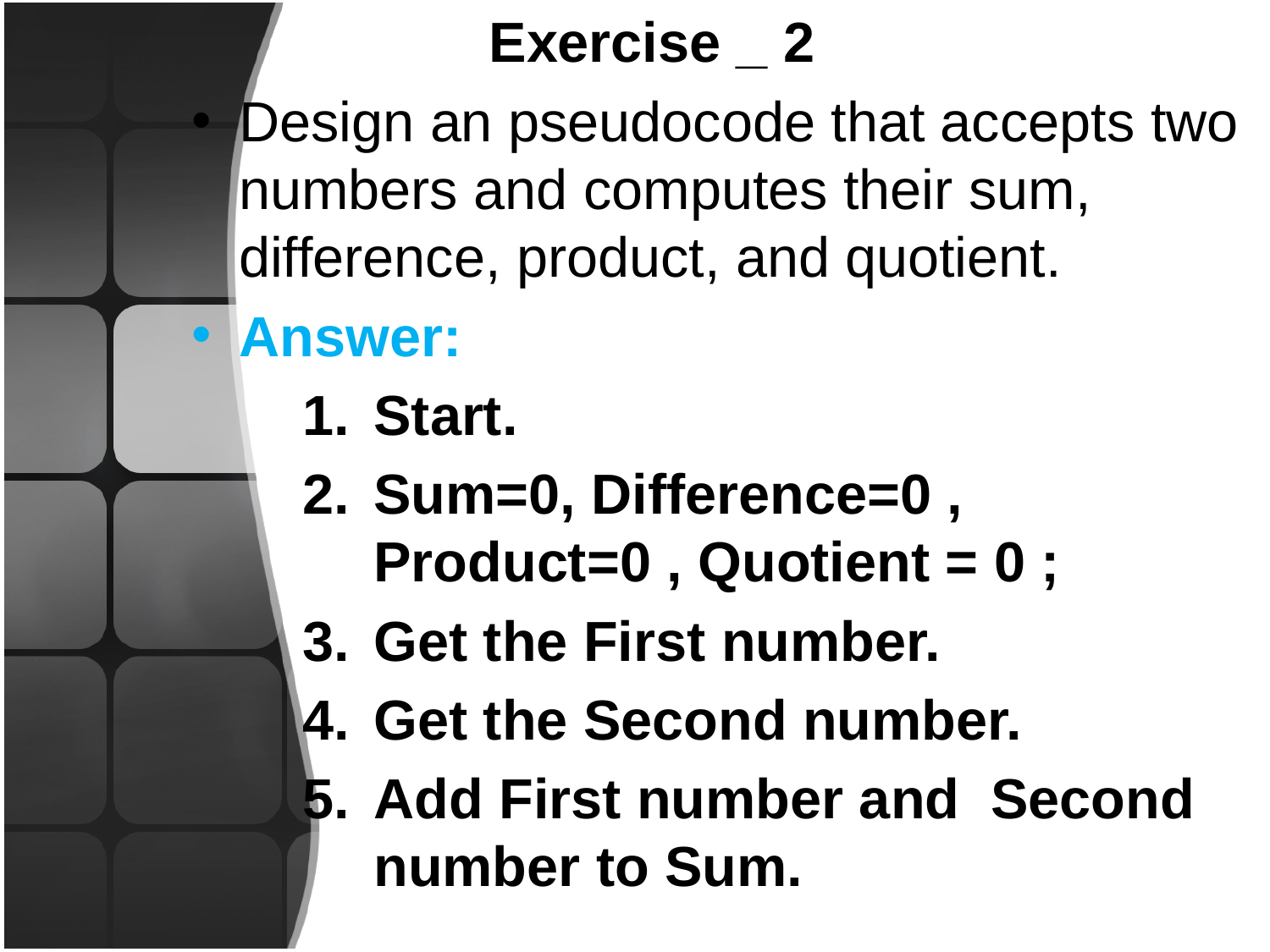

# Exercise _ 2
Design an pseudocode that accepts two numbers and computes their sum, difference, product, and quotient.
Answer:
Start.
Sum=0, Difference=0 , Product=0 , Quotient = 0 ;
Get the First number.
Get the Second number.
Add First number and  Second number to Sum.